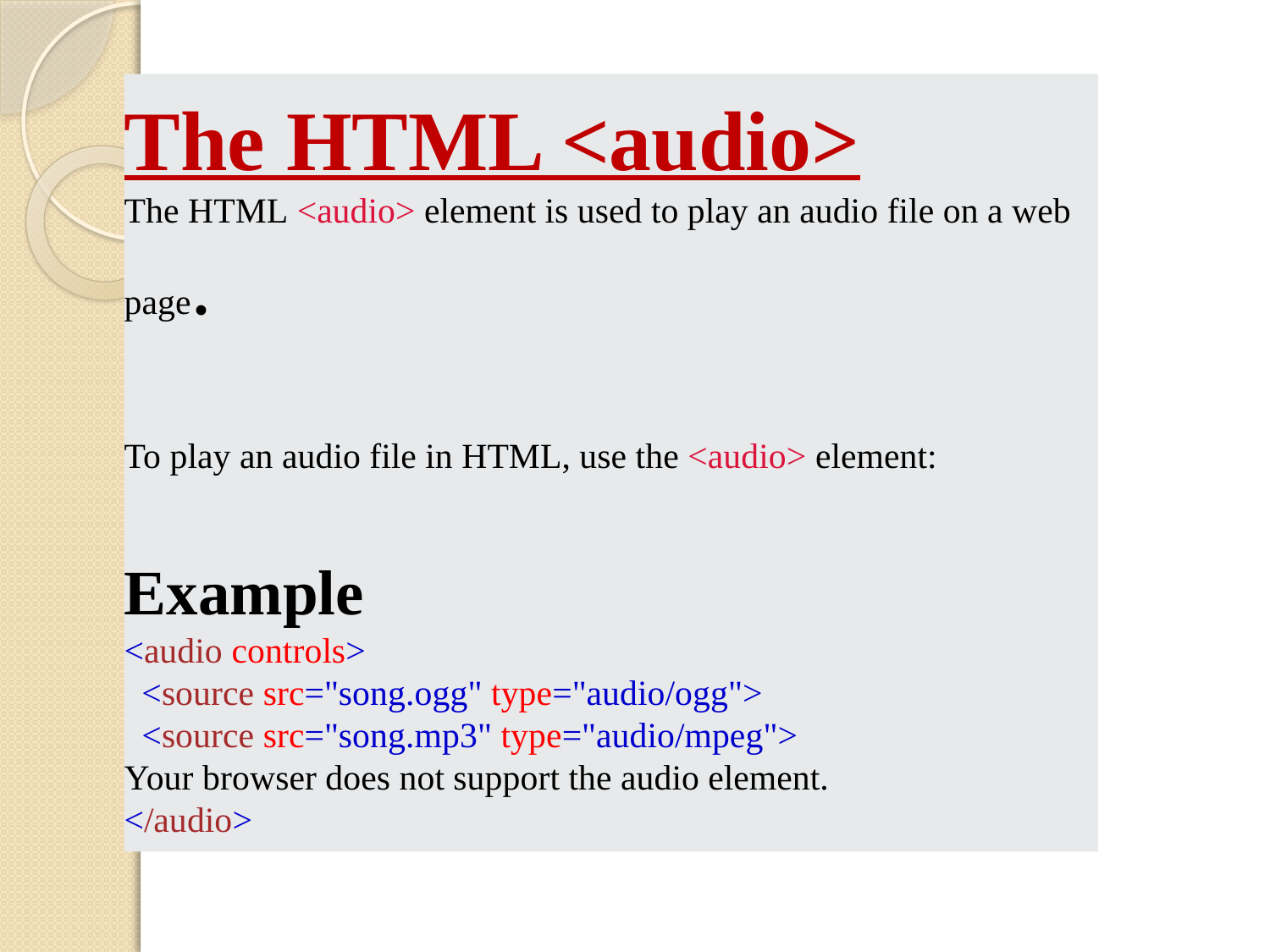

The HTML <audio>
The HTML <audio> element is used to play an audio file on a web page.

To play an audio file in HTML, use the <audio> element:

Example
<audio controls>
  <source src="song.ogg" type="audio/ogg">
  <source src="song.mp3" type="audio/mpeg">
Your browser does not support the audio element.
</audio>